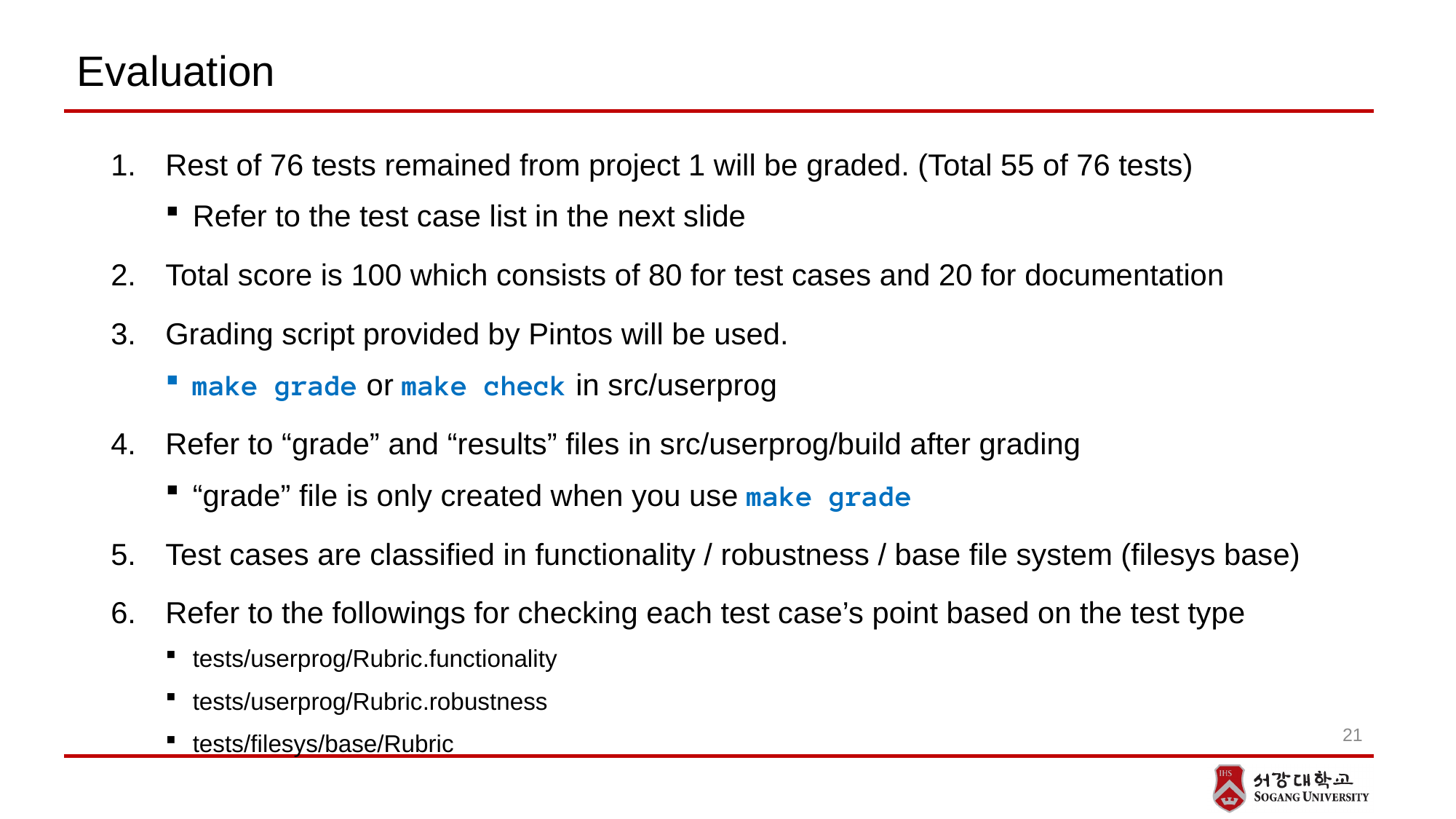

# Evaluation
Rest of 76 tests remained from project 1 will be graded. (Total 55 of 76 tests)
Refer to the test case list in the next slide
Total score is 100 which consists of 80 for test cases and 20 for documentation
Grading script provided by Pintos will be used.
make grade or make check in src/userprog
Refer to “grade” and “results” files in src/userprog/build after grading
“grade” file is only created when you use make grade
Test cases are classified in functionality / robustness / base file system (filesys base)
Refer to the followings for checking each test case’s point based on the test type
tests/userprog/Rubric.functionality
tests/userprog/Rubric.robustness
tests/filesys/base/Rubric
21